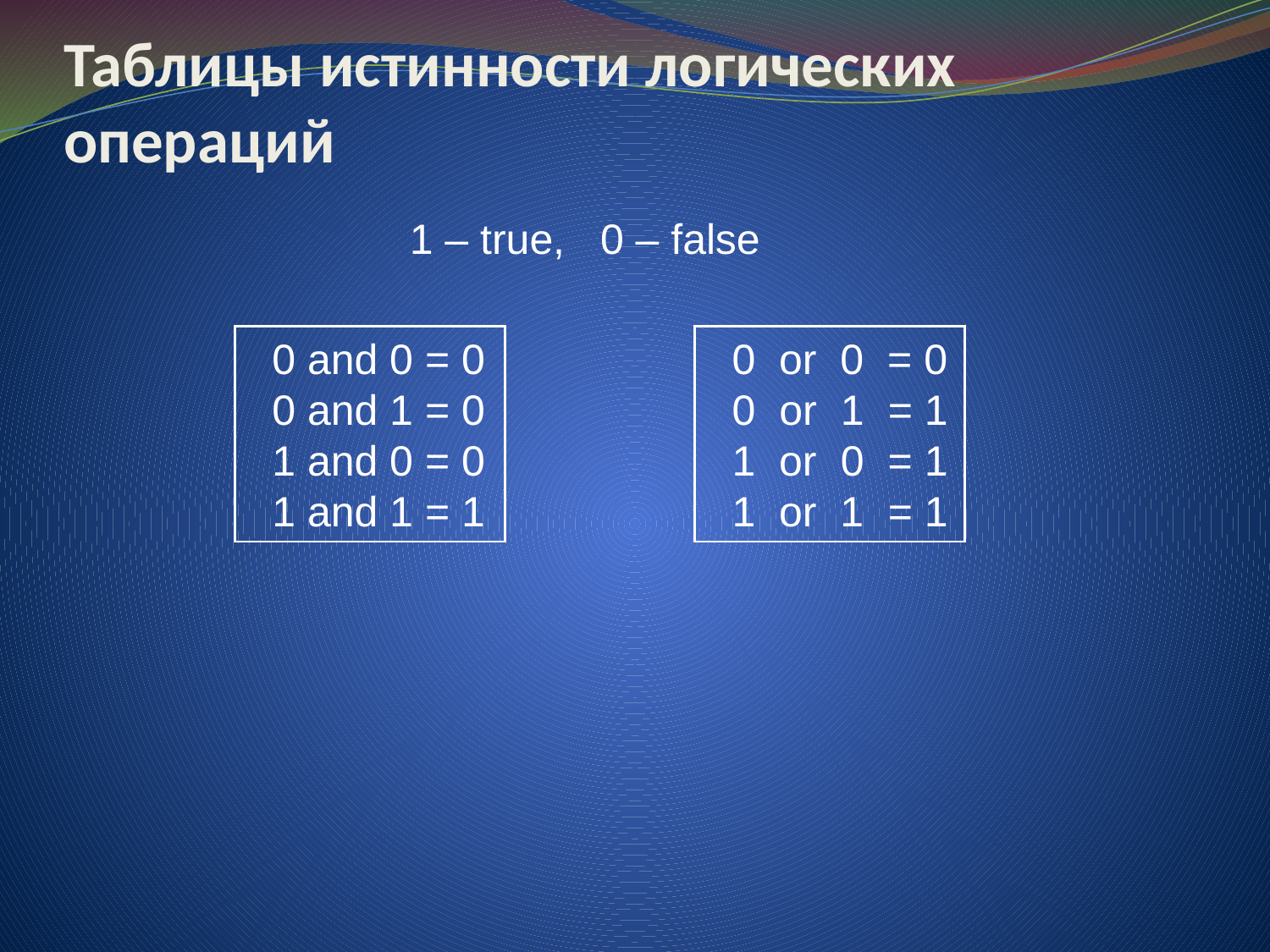

# Таблицы истинности логических операций
1 – true,   0 – false
0 and 0 = 0
0 and 1 = 0
1 and 0 = 0
1 and 1 = 1
0  or  0  = 0
0  or  1  = 1
1  or  0  = 1
1  or  1  = 1